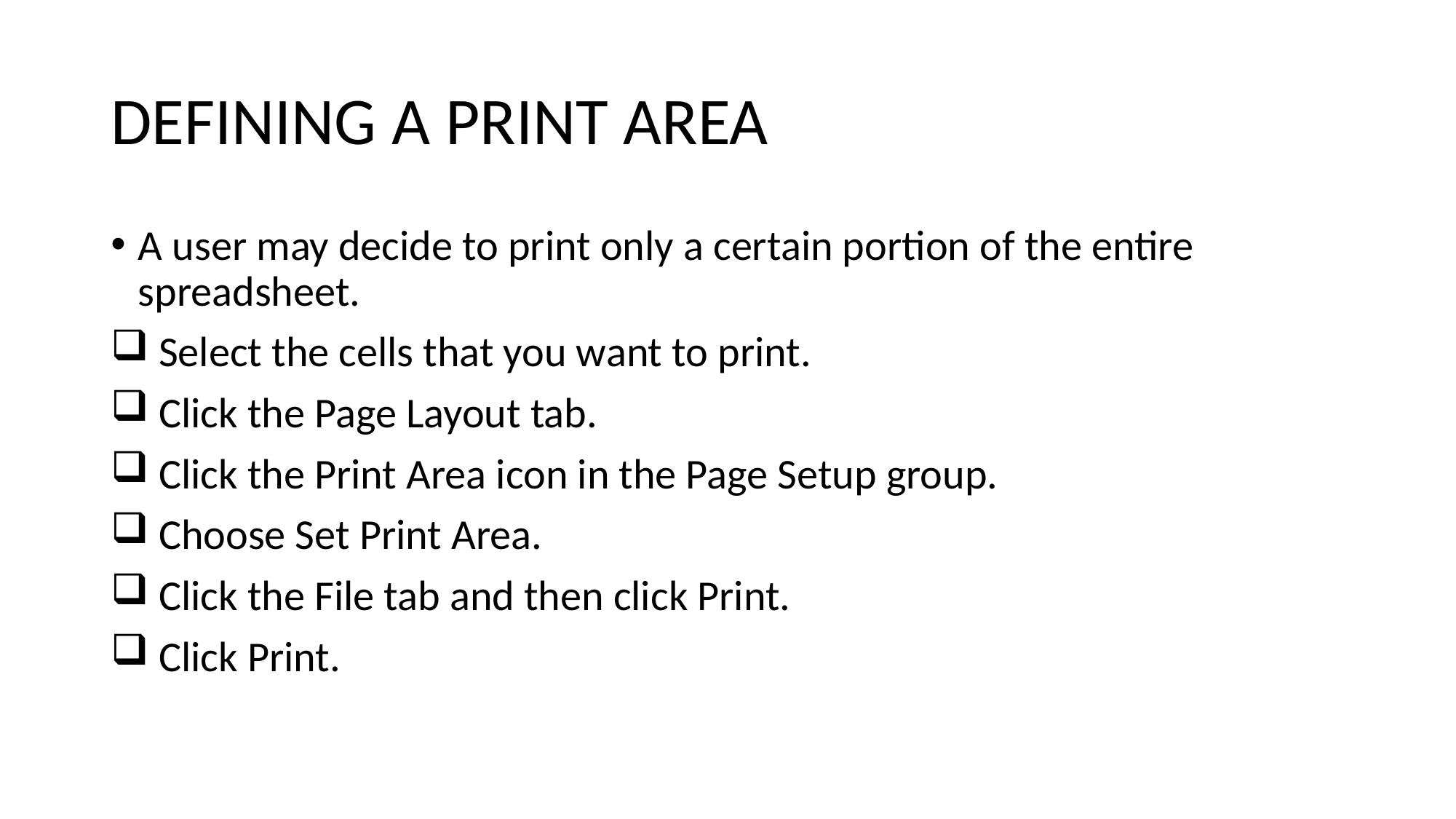

# DEFINING A PRINT AREA
A user may decide to print only a certain portion of the entire spreadsheet.
 Select the cells that you want to print.
 Click the Page Layout tab.
 Click the Print Area icon in the Page Setup group.
 Choose Set Print Area.
 Click the File tab and then click Print.
 Click Print.